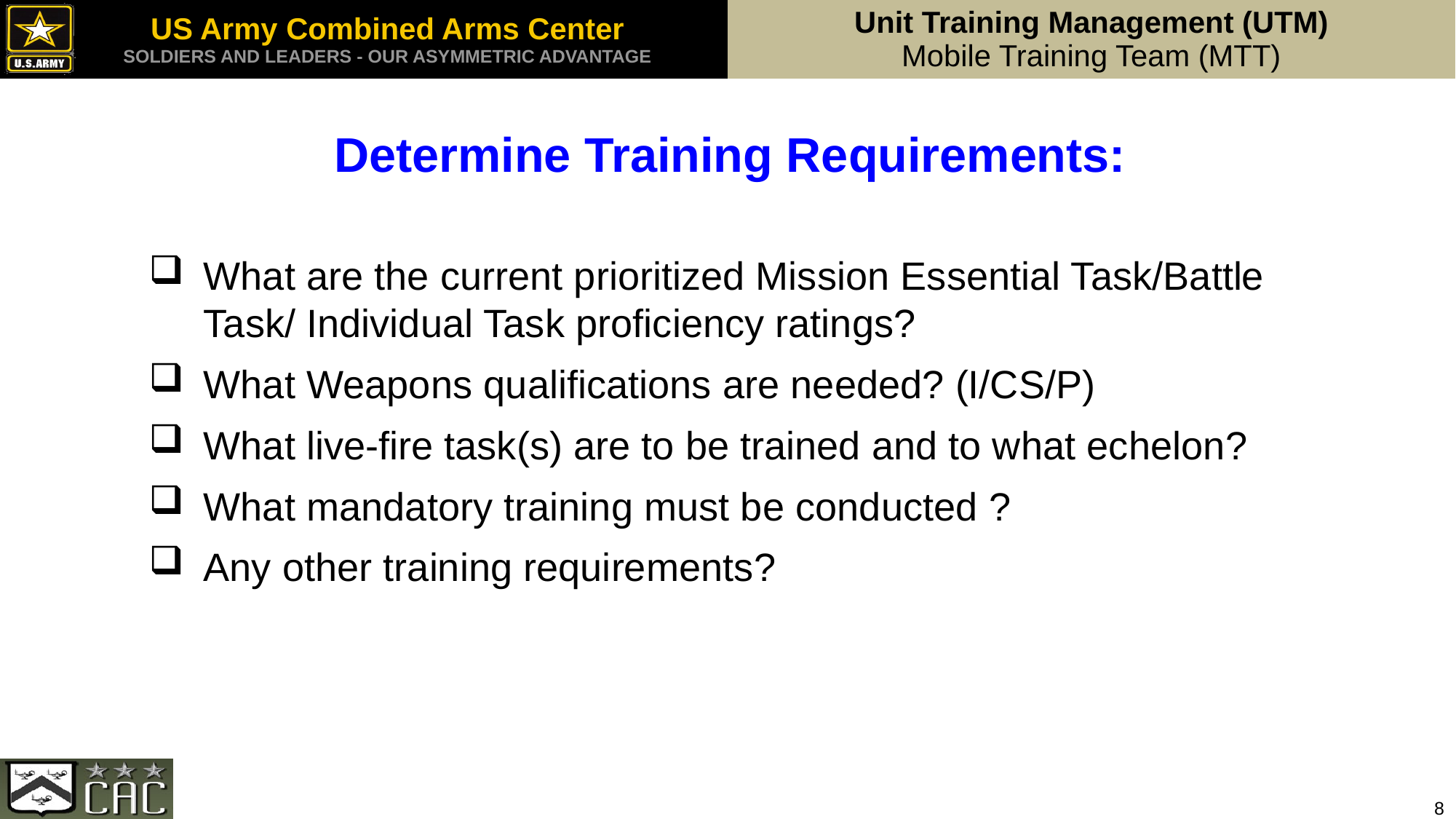

Determine Training Requirements:
What are the current prioritized Mission Essential Task/Battle Task/ Individual Task proficiency ratings?
What Weapons qualifications are needed? (I/CS/P)
What live-fire task(s) are to be trained and to what echelon?
What mandatory training must be conducted ?
Any other training requirements?
8
8